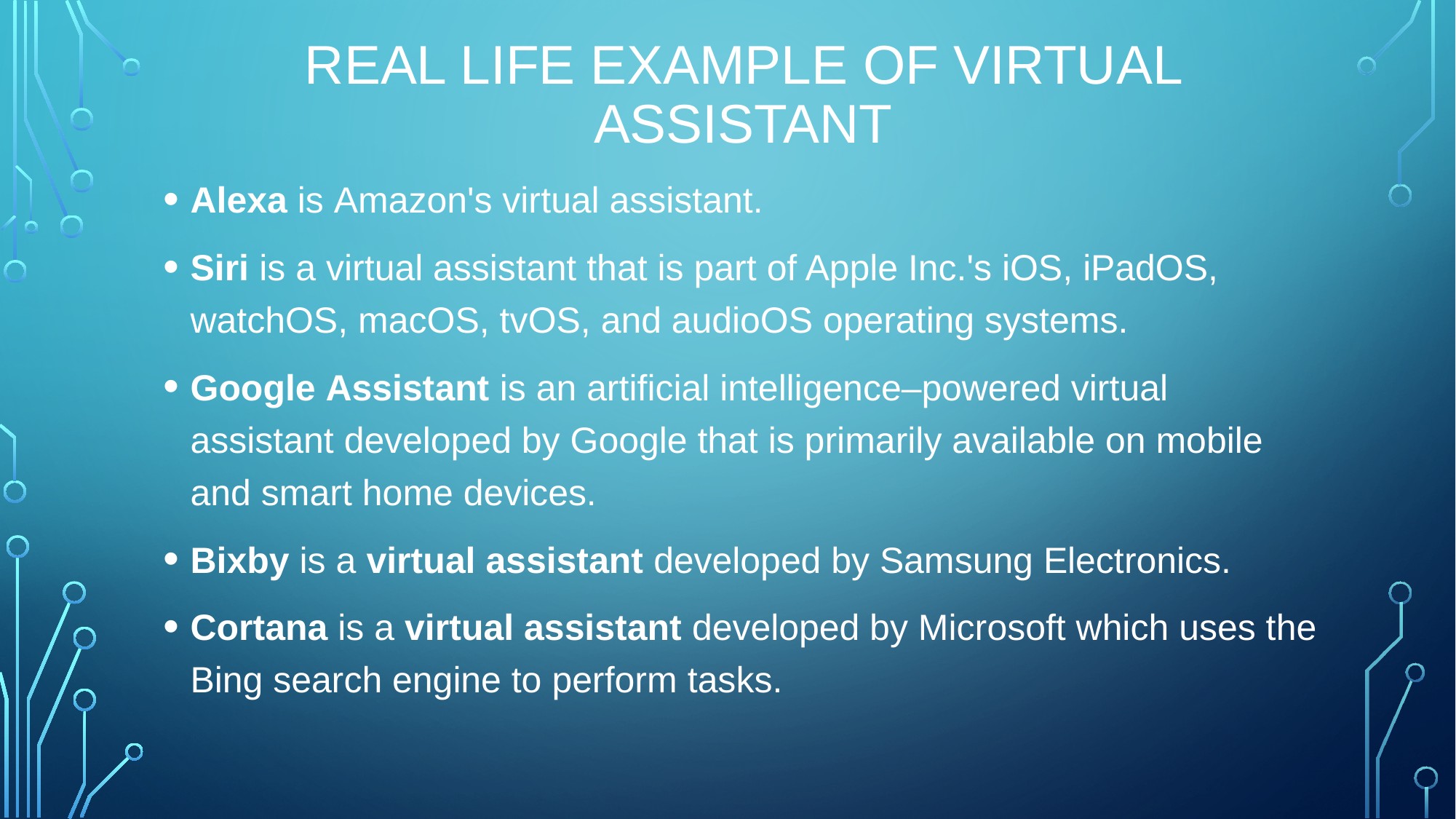

# Real Life Example of virtual assistant
Alexa is Amazon's virtual assistant.
Siri is a virtual assistant that is part of Apple Inc.'s iOS, iPadOS, watchOS, macOS, tvOS, and audioOS operating systems.
Google Assistant is an artificial intelligence–powered virtual assistant developed by Google that is primarily available on mobile and smart home devices.
Bixby is a virtual assistant developed by Samsung Electronics.
Cortana is a virtual assistant developed by Microsoft which uses the Bing search engine to perform tasks.